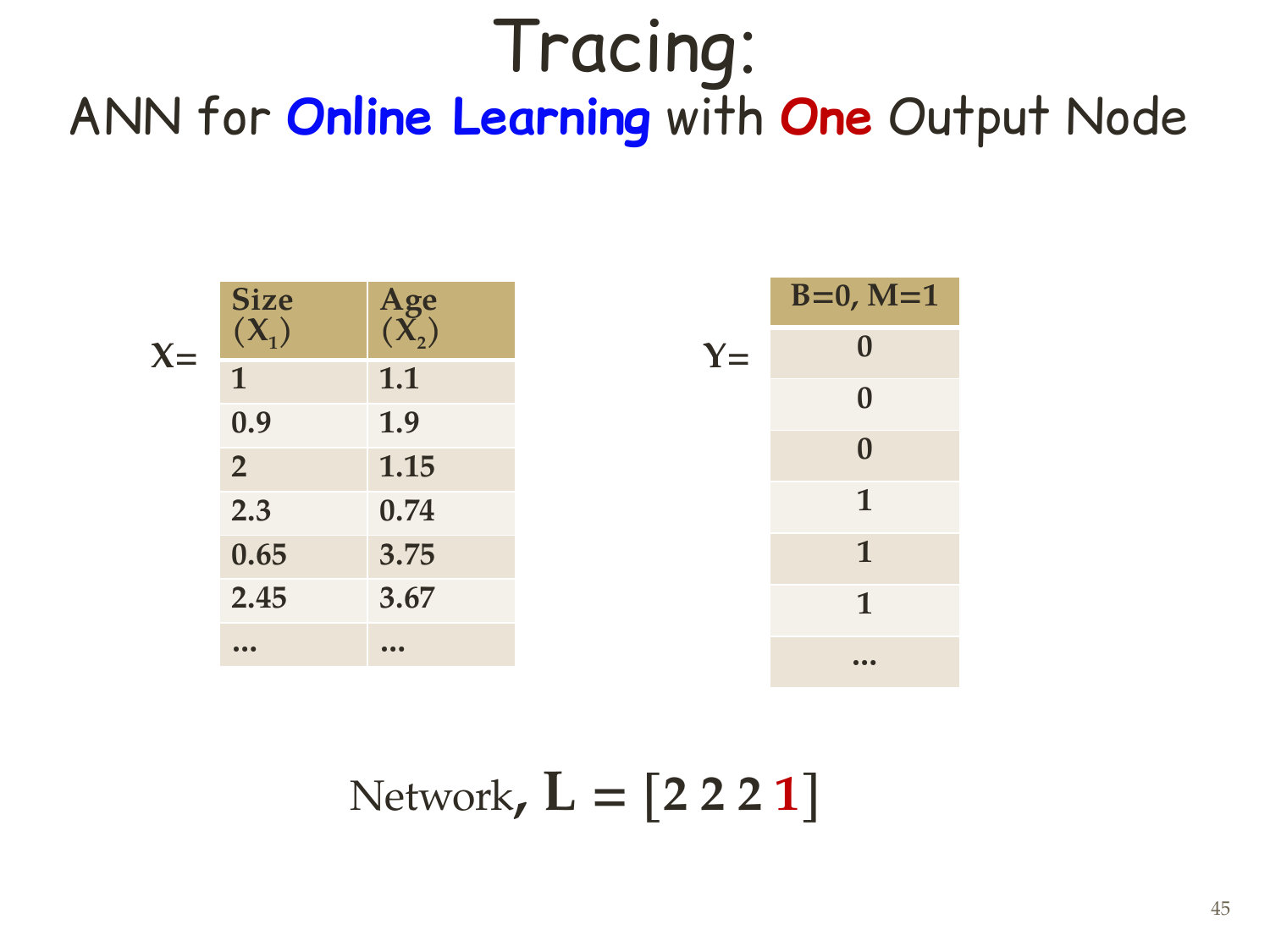

# Tracing: ANN for Online Learning with One Output Node
| B=0, M=1 |
| --- |
| 0 |
| 0 |
| 0 |
| 1 |
| 1 |
| 1 |
| … |
| Size (X1) | Age (X2) |
| --- | --- |
| 1 | 1.1 |
| 0.9 | 1.9 |
| 2 | 1.15 |
| 2.3 | 0.74 |
| 0.65 | 3.75 |
| 2.45 | 3.67 |
| … | … |
X=
Y=
Network, L = [2 2 2 1]
45